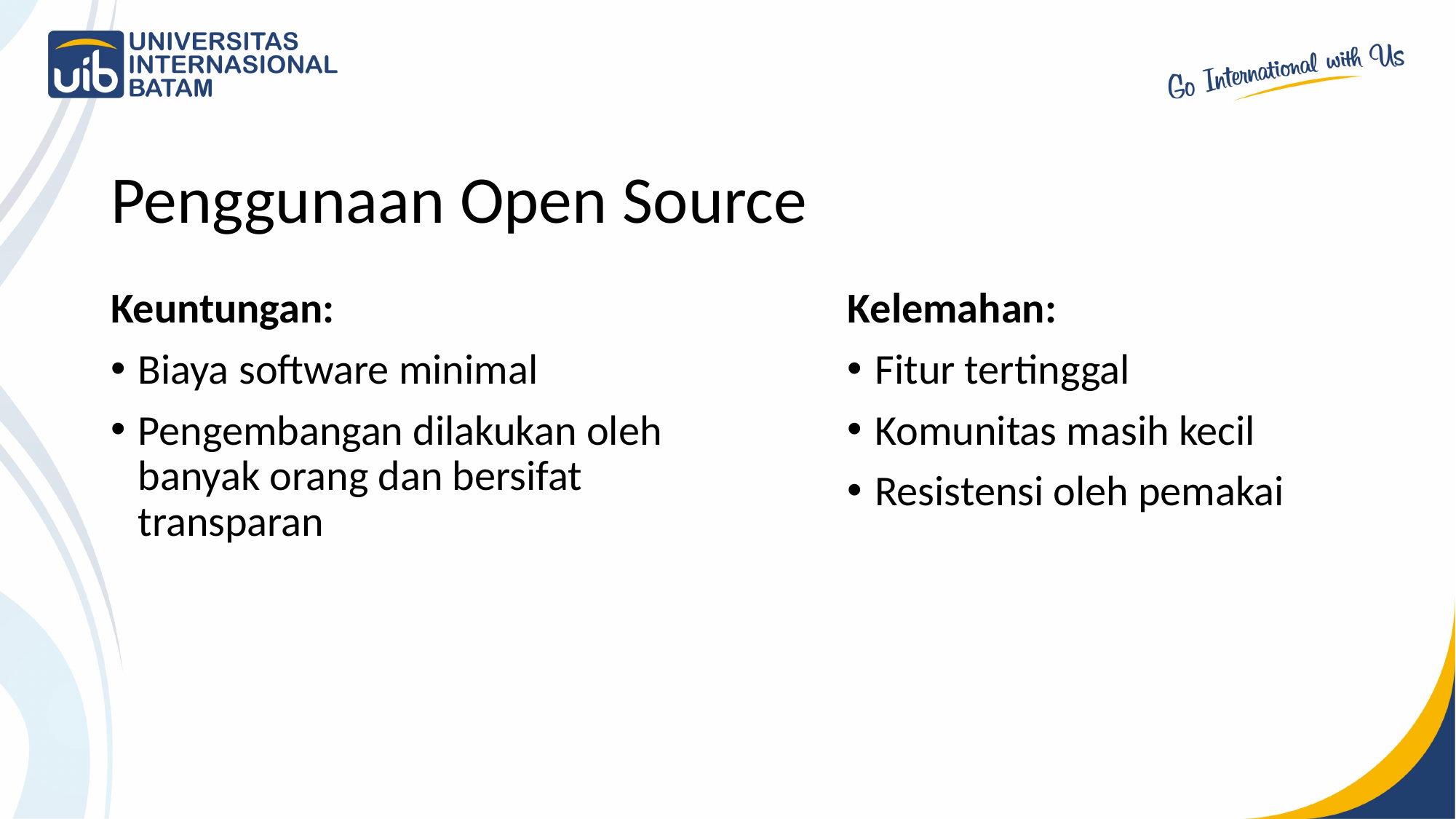

# Penggunaan Open Source
Kelemahan:
Fitur tertinggal
Komunitas masih kecil
Resistensi oleh pemakai
Keuntungan:
Biaya software minimal
Pengembangan dilakukan oleh banyak orang dan bersifat transparan